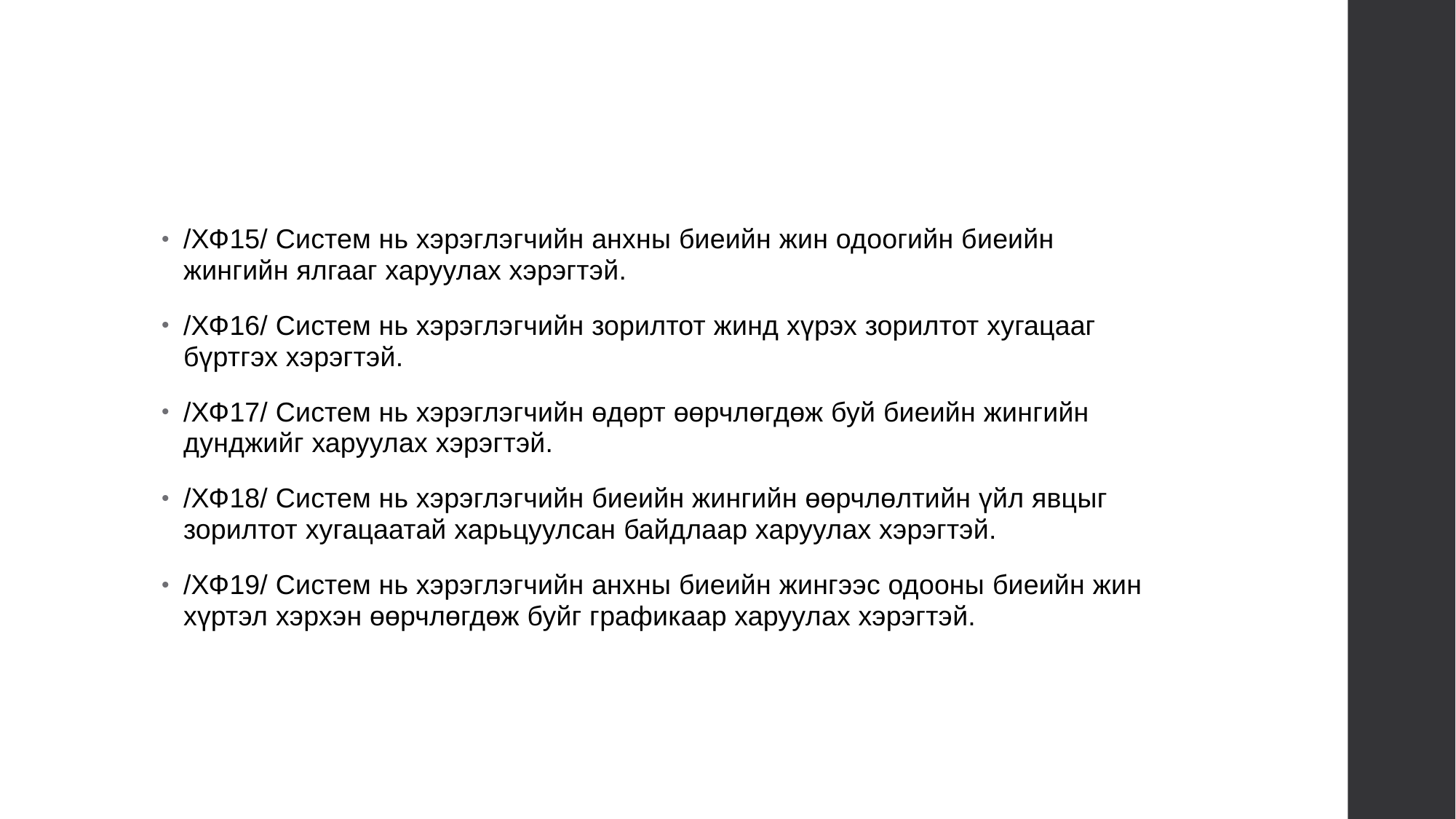

/ХФ15/ Систем нь хэрэглэгчийн анхны биеийн жин одоогийн биеийн жингийн ялгааг харуулах хэрэгтэй.
/ХФ16/ Систем нь хэрэглэгчийн зорилтот жинд хүрэх зорилтот хугацааг бүртгэх хэрэгтэй.
/ХФ17/ Систем нь хэрэглэгчийн өдөрт өөрчлөгдөж буй биеийн жингийн дунджийг харуулах хэрэгтэй.
/ХФ18/ Систем нь хэрэглэгчийн биеийн жингийн өөрчлөлтийн үйл явцыг зорилтот хугацаатай харьцуулсан байдлаар харуулах хэрэгтэй.
/ХФ19/ Систем нь хэрэглэгчийн анхны биеийн жингээс одооны биеийн жин хүртэл хэрхэн өөрчлөгдөж буйг графикаар харуулах хэрэгтэй.